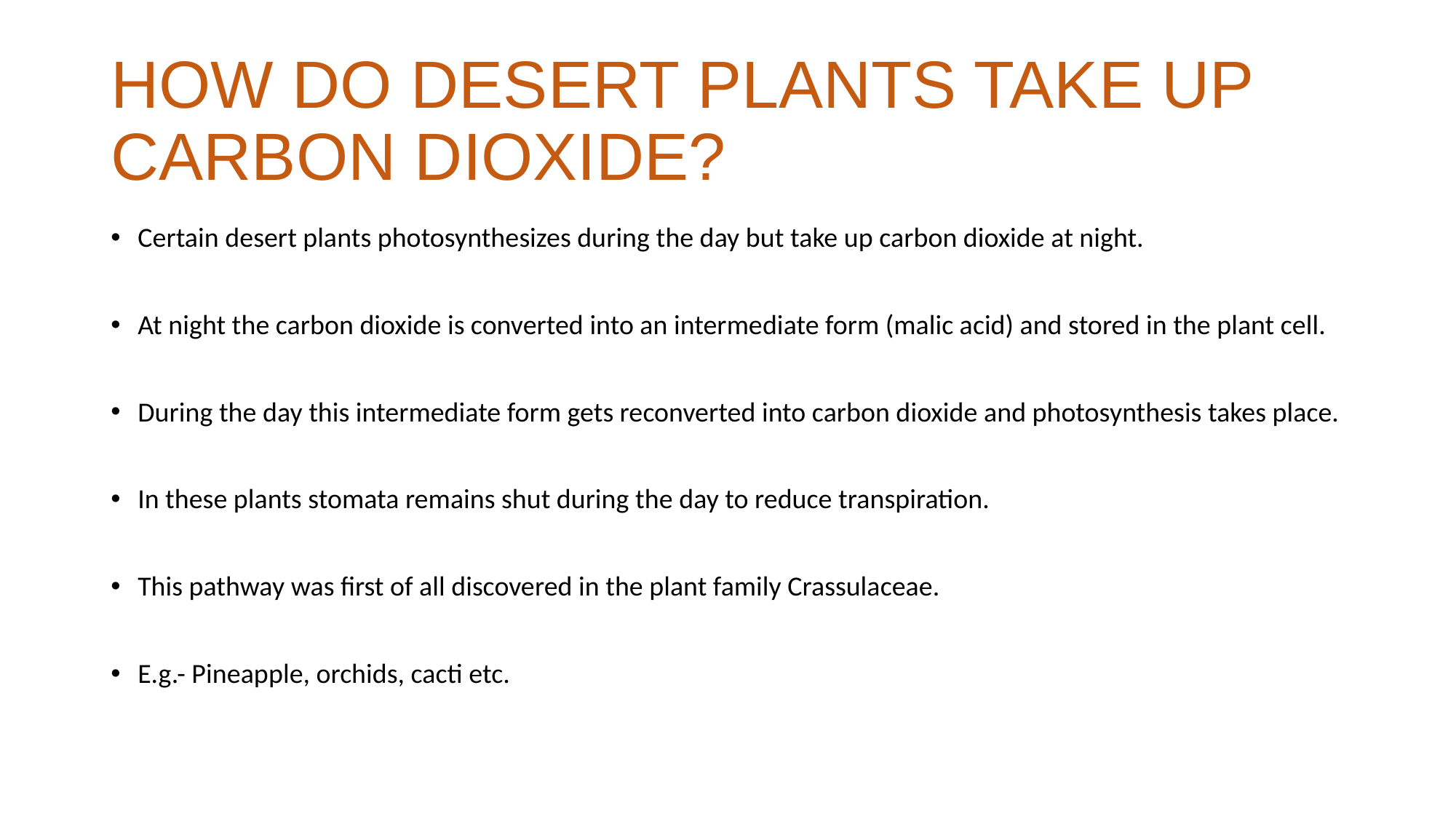

# HOW DO DESERT PLANTS TAKE UP CARBON DIOXIDE?
Certain desert plants photosynthesizes during the day but take up carbon dioxide at night.

At night the carbon dioxide is converted into an intermediate form (malic acid) and stored in the plant cell.

During the day this intermediate form gets reconverted into carbon dioxide and photosynthesis takes place.

In these plants stomata remains shut during the day to reduce transpiration.

This pathway was first of all discovered in the plant family Crassulaceae.

E.g.- Pineapple, orchids, cacti etc.